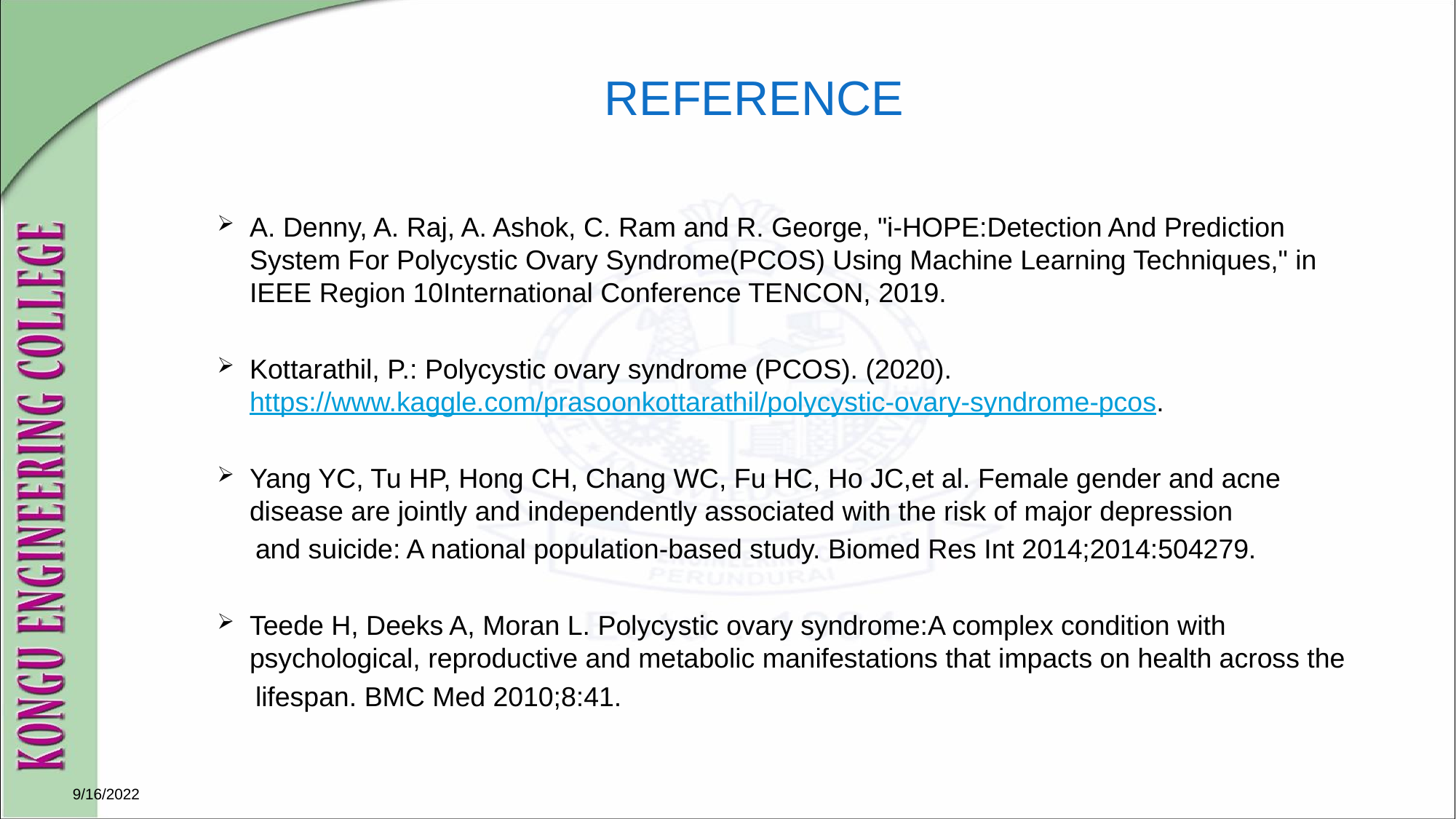

# REFERENCE

A. Denny, A. Raj, A. Ashok, C. Ram and R. George, "i-HOPE:Detection And Prediction System For Polycystic Ovary Syndrome(PCOS) Using Machine Learning Techniques," in IEEE Region 10International Conference TENCON, 2019.

Kottarathil, P.: Polycystic ovary syndrome (PCOS). (2020). https://www.kaggle.com/prasoonkottarathil/polycystic-ovary-syndrome-pcos.

Yang YC, Tu HP, Hong CH, Chang WC, Fu HC, Ho JC,et al. Female gender and acne disease are jointly and independently associated with the risk of major depression
     and suicide: A national population-based study. Biomed Res Int 2014;2014:504279.

Teede H, Deeks A, Moran L. Polycystic ovary syndrome:A complex condition with psychological, reproductive and metabolic manifestations that impacts on health across the
     lifespan. BMC Med 2010;8:41.
9/16/2022